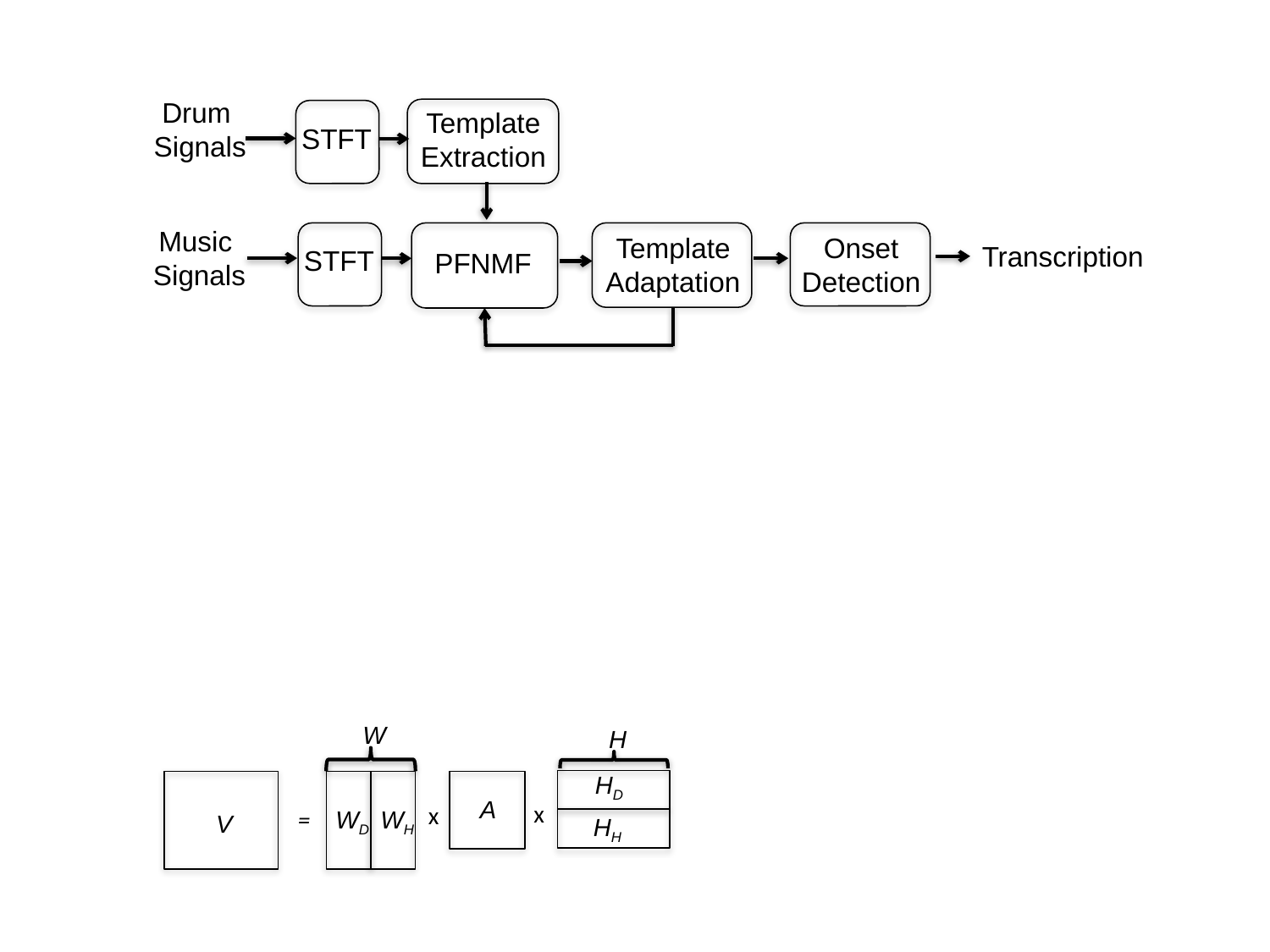

Drum
Signals

Template
Extraction

STFT
Music
Signals

STFT

PFNMF

Template Adaptation

Onset Detection
Transcription

W

H
HD

A
x
x

=
WD
WH
V
HH